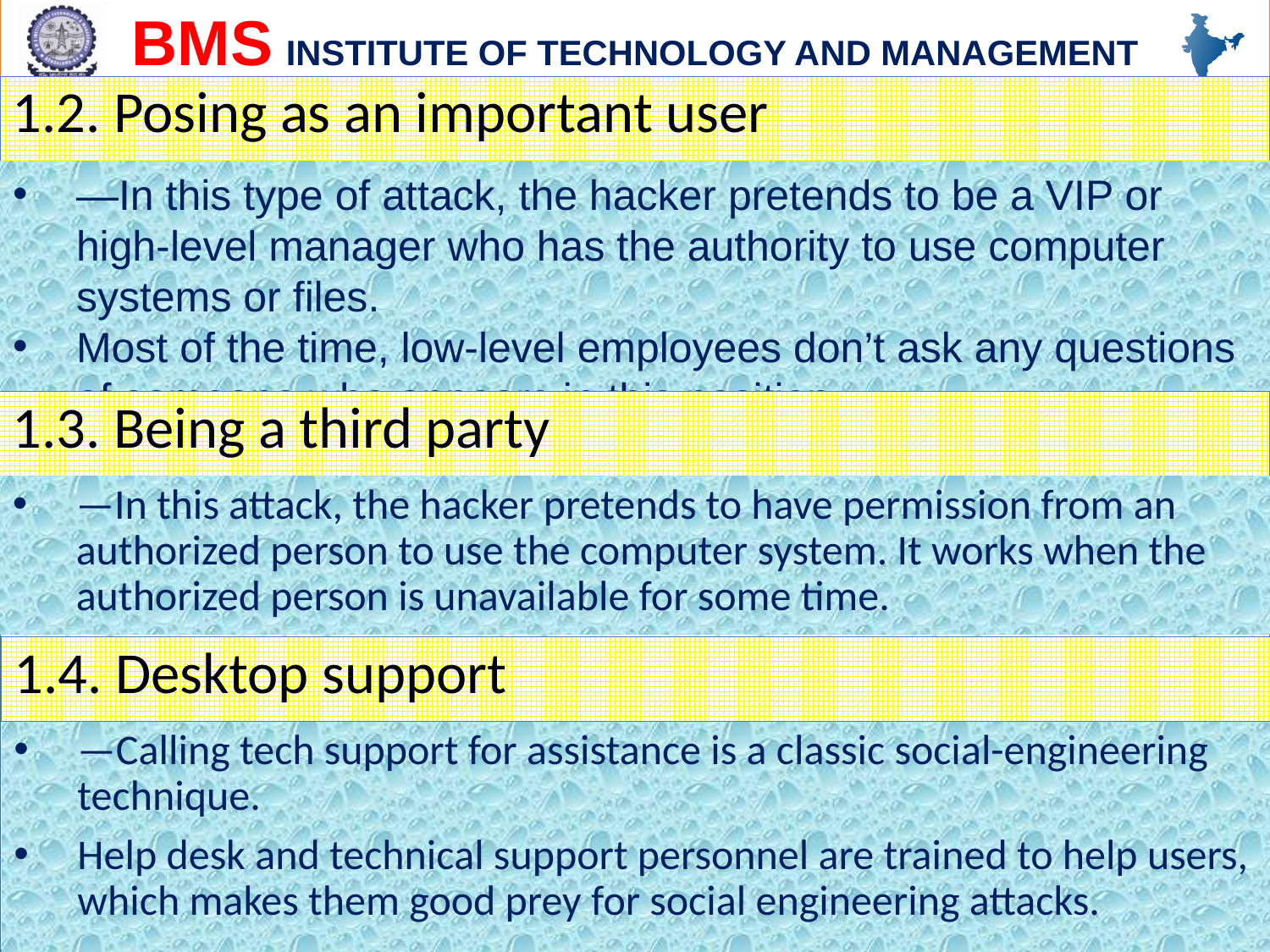

# 1.2. Posing as an important user
—In this type of attack, the hacker pretends to be a VIP or high-level manager who has the authority to use computer systems or files.
Most of the time, low-level employees don’t ask any questions of someone who appears in this position.
1.3. Being a third party
—In this attack, the hacker pretends to have permission from an authorized person to use the computer system. It works when the authorized person is unavailable for some time.
1.4. Desktop support
—Calling tech support for assistance is a classic social-engineering technique.
Help desk and technical support personnel are trained to help users, which makes them good prey for social engineering attacks.
12/13/2023
46